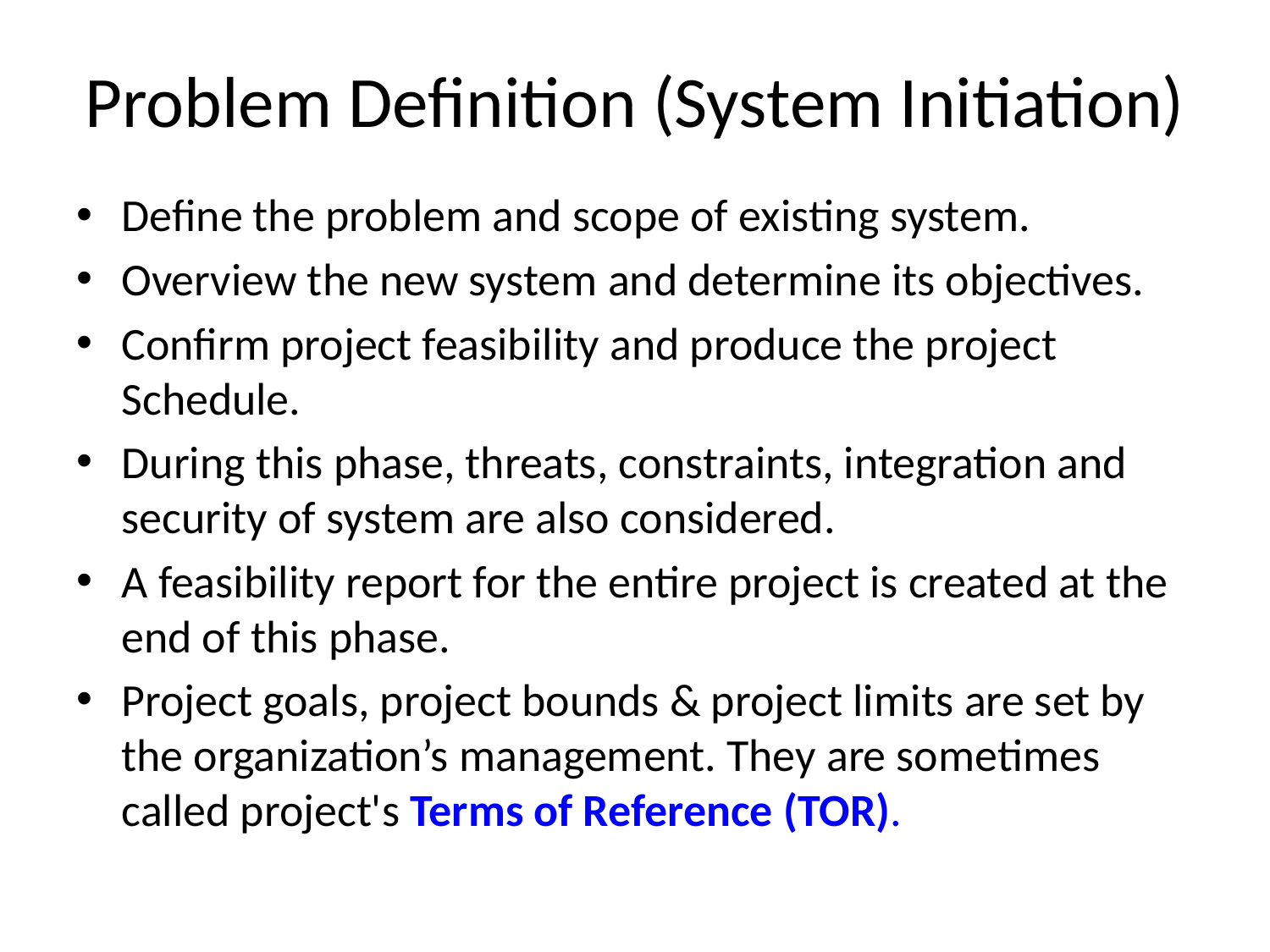

# Problem Definition (System Initiation)
Define the problem and scope of existing system.
Overview the new system and determine its objectives.
Confirm project feasibility and produce the project Schedule.
During this phase, threats, constraints, integration and security of system are also considered.
A feasibility report for the entire project is created at the end of this phase.
Project goals, project bounds & project limits are set by the organization’s management. They are sometimes called project's Terms of Reference (TOR).